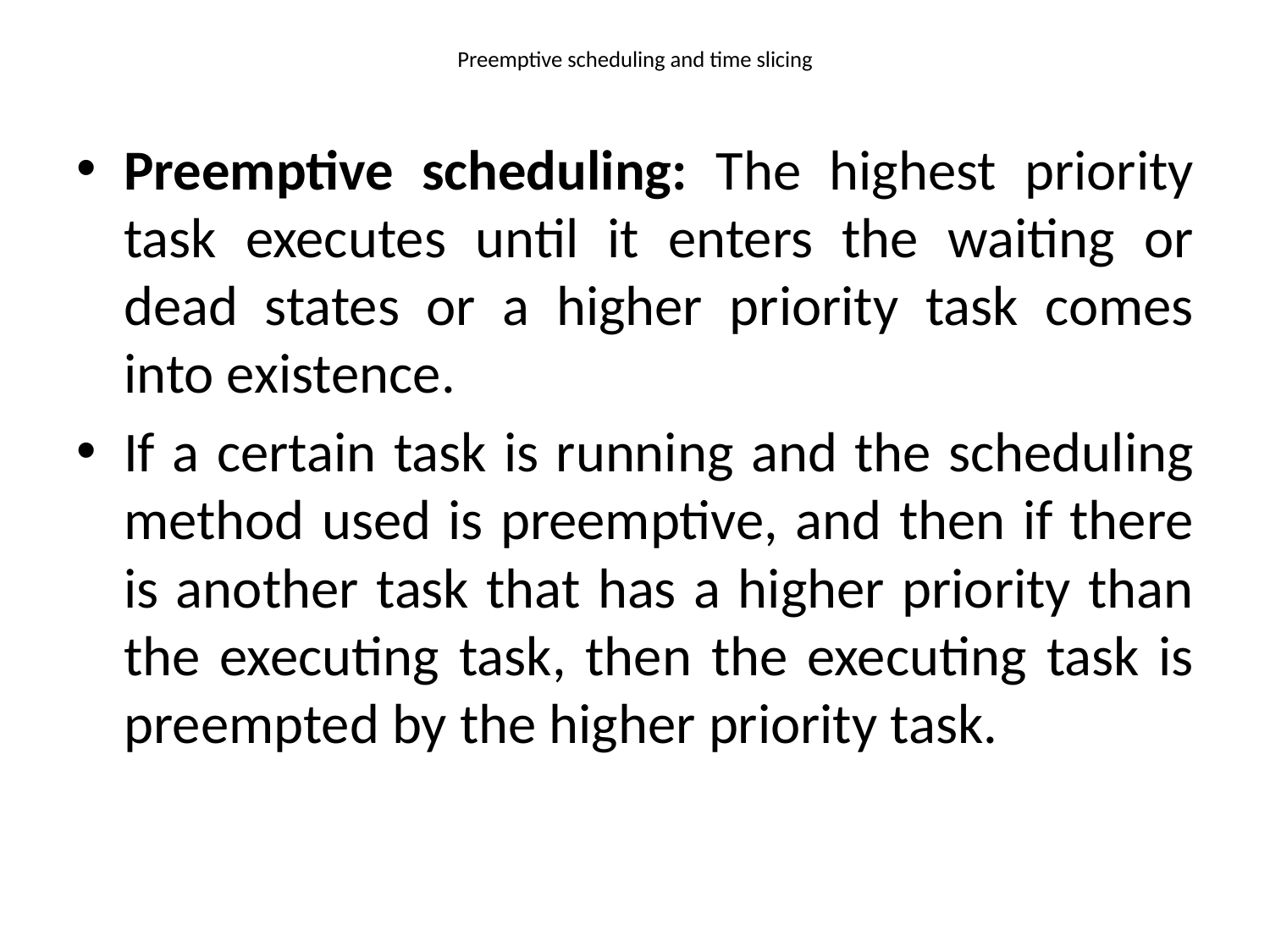

# Preemptive scheduling and time slicing
Preemptive scheduling: The highest priority task executes until it enters the waiting or dead states or a higher priority task comes into existence.
If a certain task is running and the scheduling method used is preemptive, and then if there is another task that has a higher priority than the executing task, then the executing task is preempted by the higher priority task.